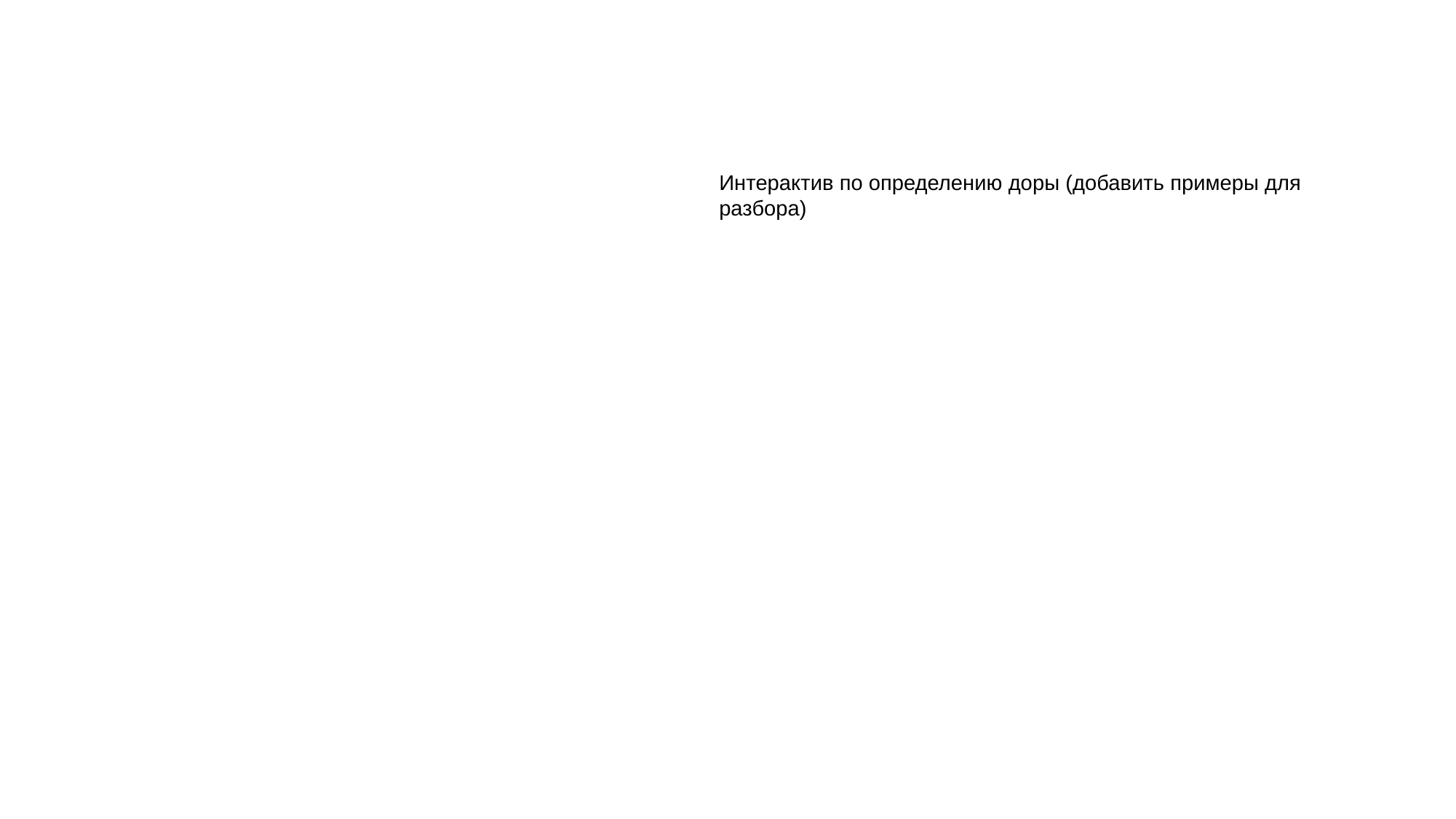

Интерактив по определению доры (добавить примеры для разбора)